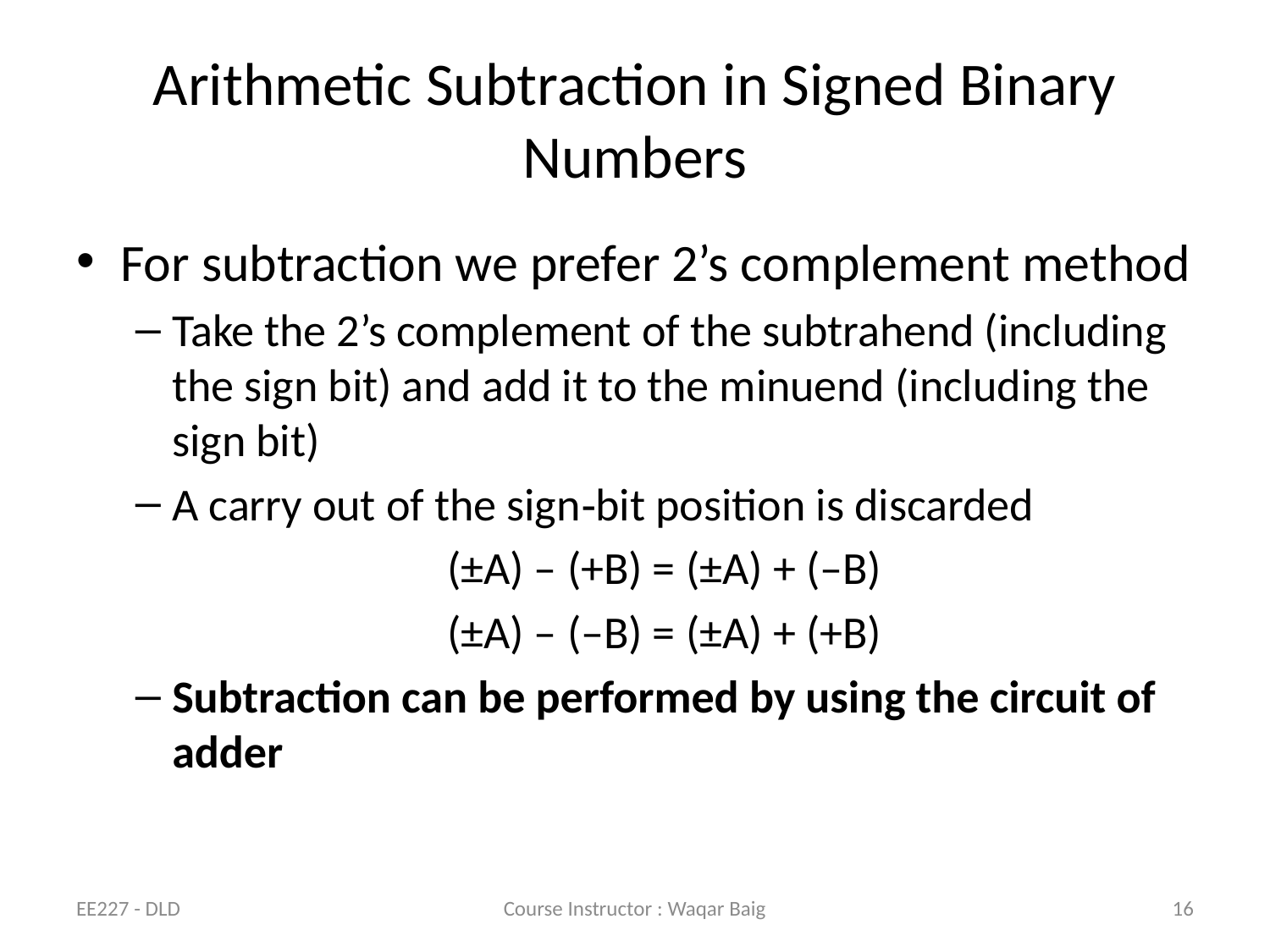

# Arithmetic Subtraction in Signed Binary Numbers
For subtraction we prefer 2’s complement method
Take the 2’s complement of the subtrahend (including the sign bit) and add it to the minuend (including the sign bit)
A carry out of the sign‐bit position is discarded
(±A) – (+B) = (±A) + (–B)
(±A) – (–B) = (±A) + (+B)
Subtraction can be performed by using the circuit of adder
EE227 - DLD
Course Instructor : Waqar Baig
16